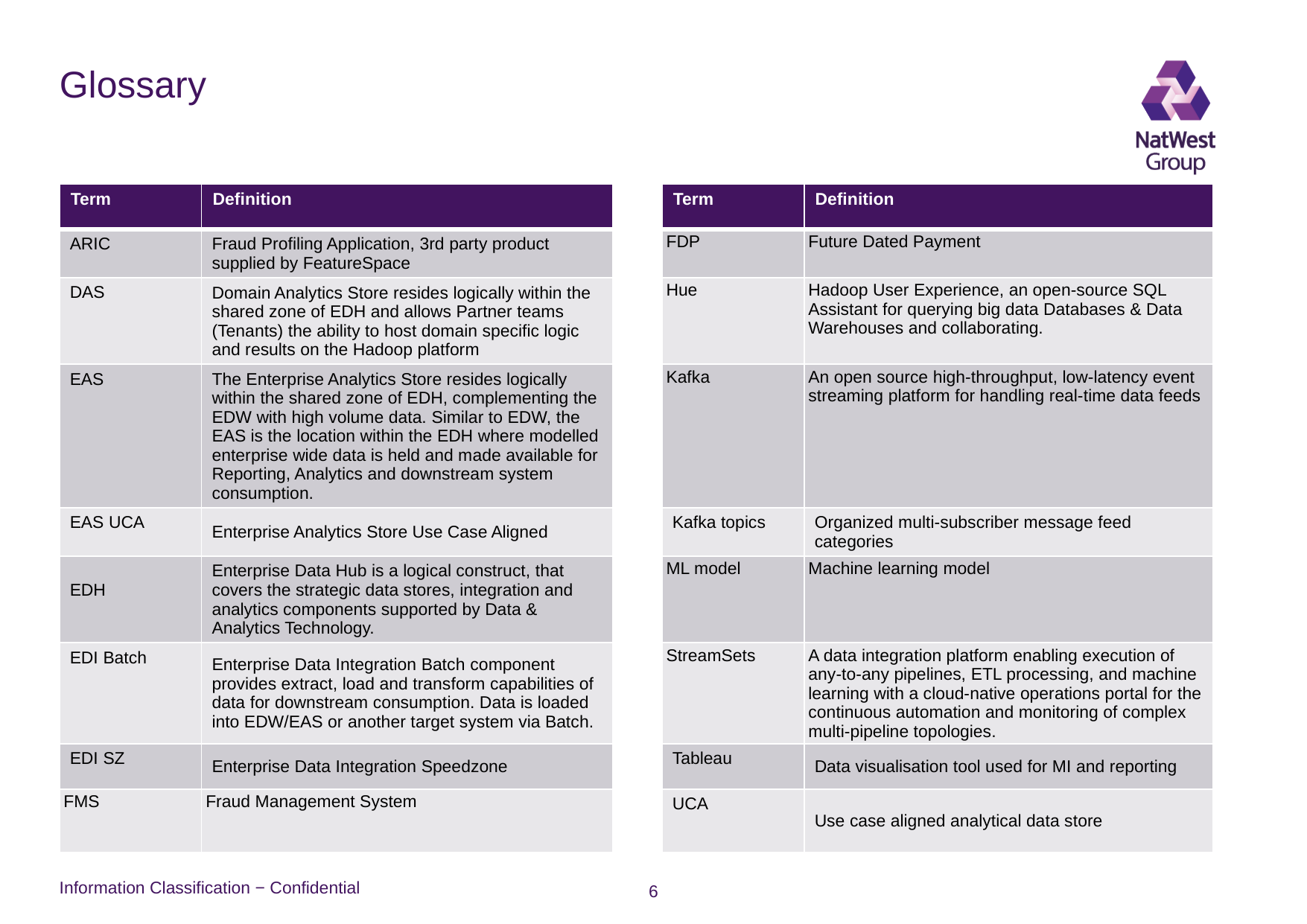

# Glossary
| Term | Definition |  | Term | Definition |
| --- | --- | --- | --- | --- |
| ARIC | Fraud Profiling Application, 3rd party product supplied by FeatureSpace |  | FDP | Future Dated Payment |
| DAS | Domain Analytics Store resides logically within the shared zone of EDH and allows Partner teams (Tenants) the ability to host domain specific logic and results on the Hadoop platform |  | Hue | Hadoop User Experience, an open-source SQL Assistant for querying big data Databases & Data Warehouses and collaborating. |
| EAS | The Enterprise Analytics Store resides logically within the shared zone of EDH, complementing the EDW with high volume data. Similar to EDW, the EAS is the location within the EDH where modelled enterprise wide data is held and made available for Reporting, Analytics and downstream system consumption. |  | Kafka | An open source high-throughput, low-latency event streaming platform for handling real-time data feeds |
| EAS UCA | Enterprise Analytics Store Use Case Aligned |  | Kafka topics | Organized multi-subscriber message feed categories |
| EDH | Enterprise Data Hub is a logical construct, that covers the strategic data stores, integration and analytics components supported by Data & Analytics Technology. |  | ML model | Machine learning model |
| EDI Batch | Enterprise Data Integration Batch component provides extract, load and transform capabilities of data for downstream consumption. Data is loaded into EDW/EAS or another target system via Batch. |  | StreamSets | A data integration platform enabling execution of any-to-any pipelines, ETL processing, and machine learning with a cloud-native operations portal for the continuous automation and monitoring of complex multi-pipeline topologies. |
| EDI SZ | Enterprise Data Integration Speedzone |  | Tableau | Data visualisation tool used for MI and reporting |
| FMS | Fraud Management System |  | UCA | Use case aligned analytical data store |
6